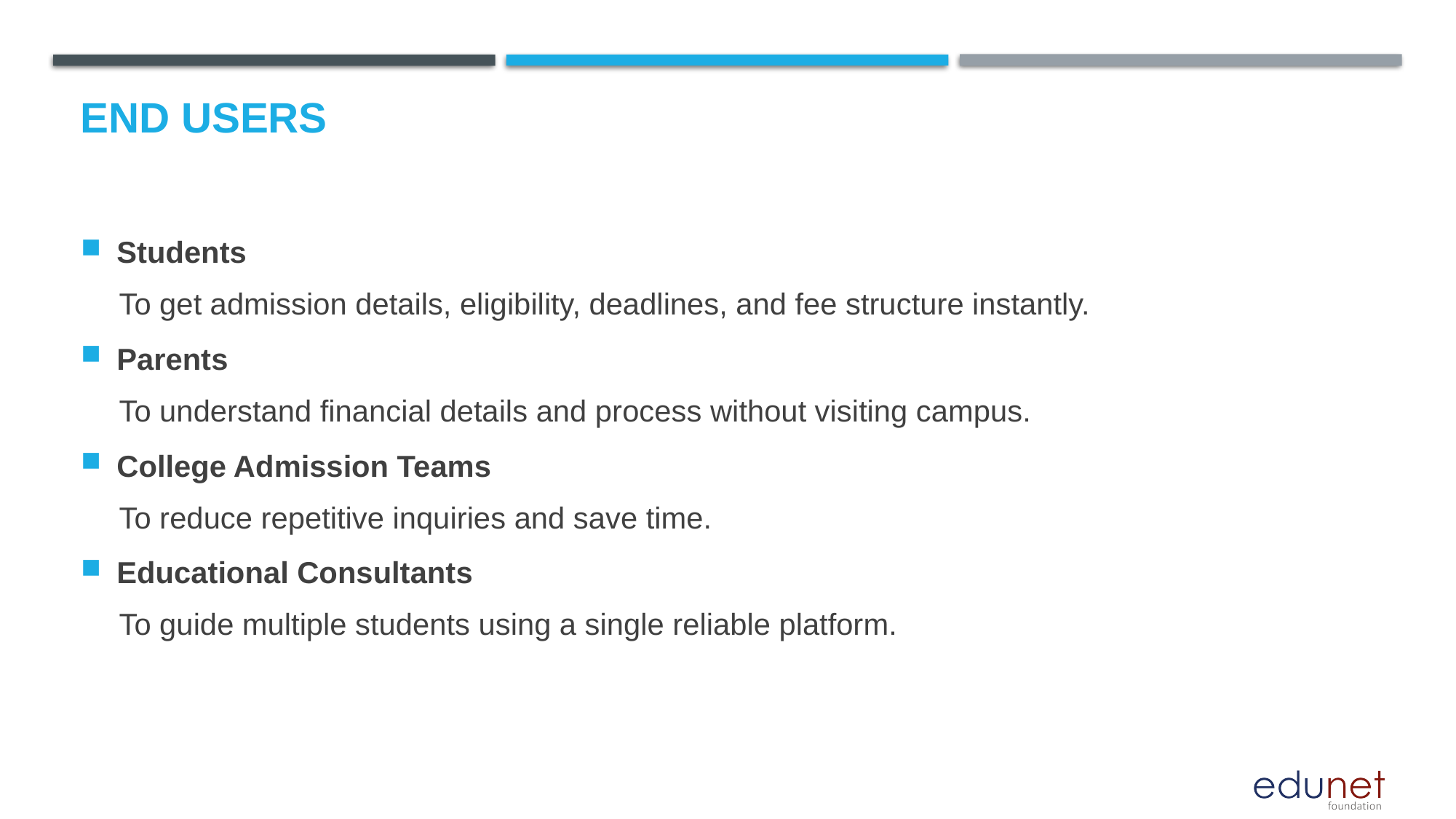

# End users
Students
To get admission details, eligibility, deadlines, and fee structure instantly.
Parents
To understand financial details and process without visiting campus.
College Admission Teams
To reduce repetitive inquiries and save time.
Educational Consultants
To guide multiple students using a single reliable platform.